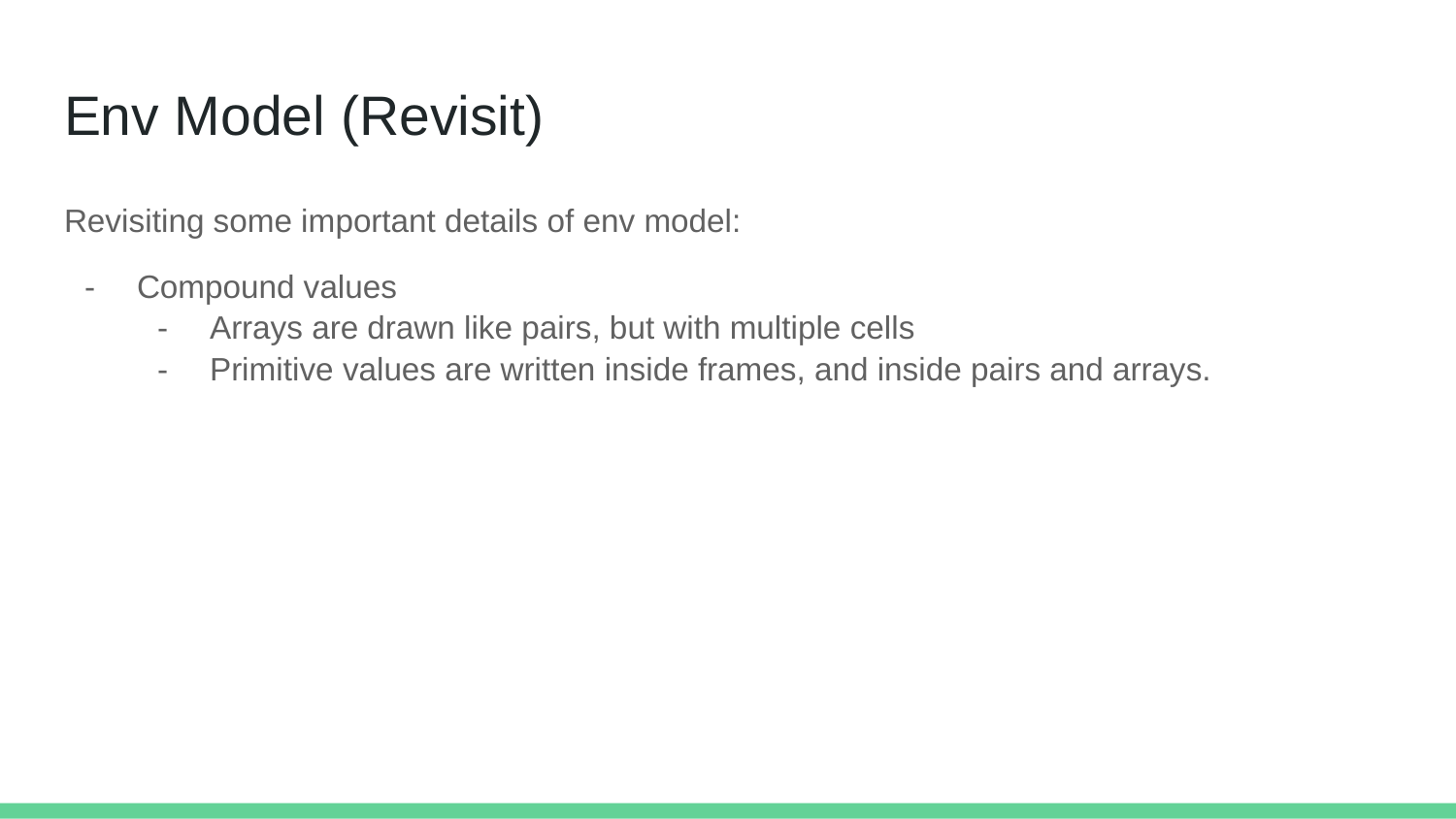

# Env Model (Revisit)
Revisiting some important details of env model:
Compound values
Arrays are drawn like pairs, but with multiple cells
Primitive values are written inside frames, and inside pairs and arrays.